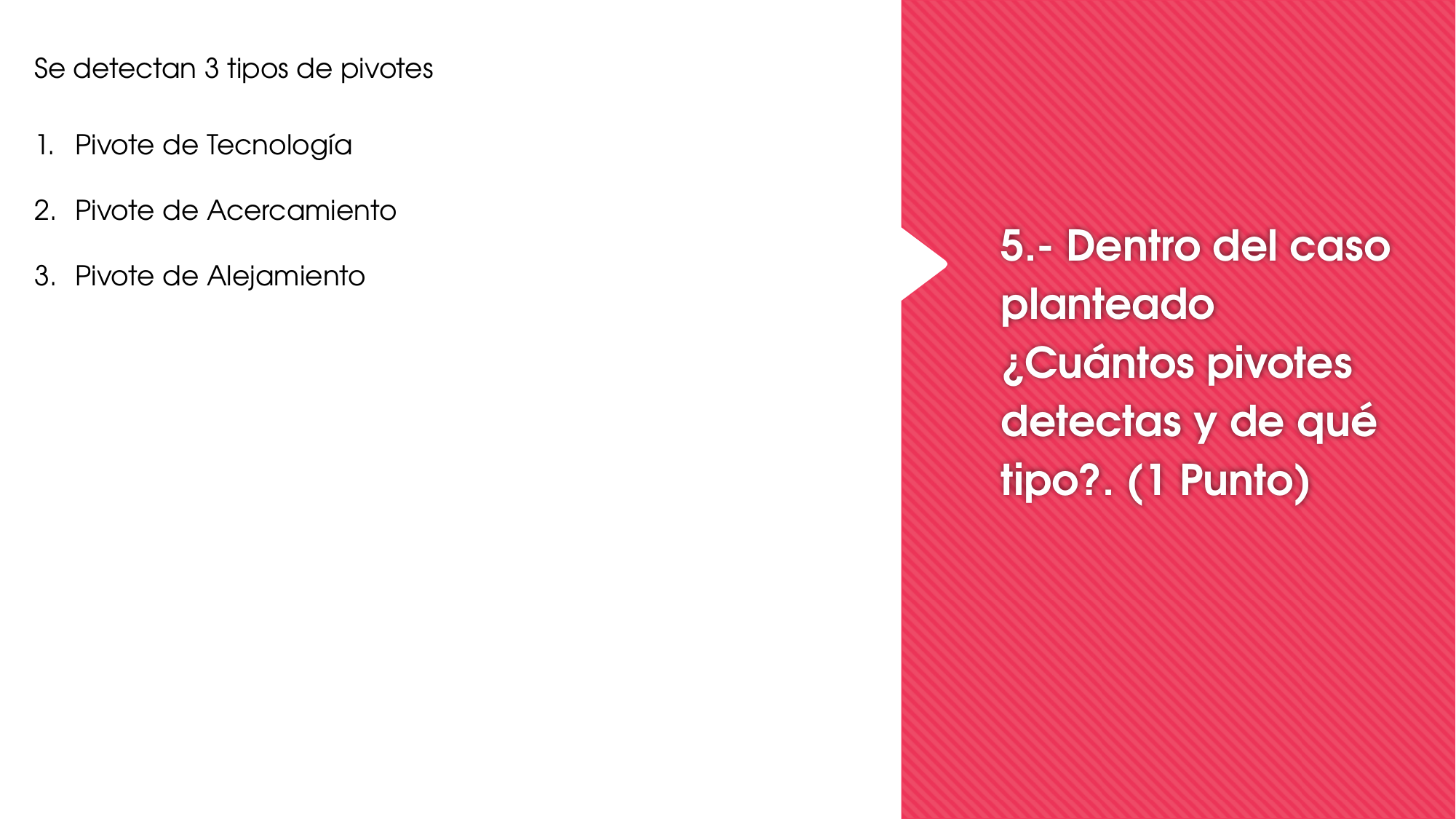

Se detectan 3 tipos de pivotes

Pivote de Tecnología

Pivote de Acercamiento

Pivote de Alejamiento

# 5.- Dentro del caso planteado ¿Cuántos pivotes detectas y de qué tipo?. (1 Punto)